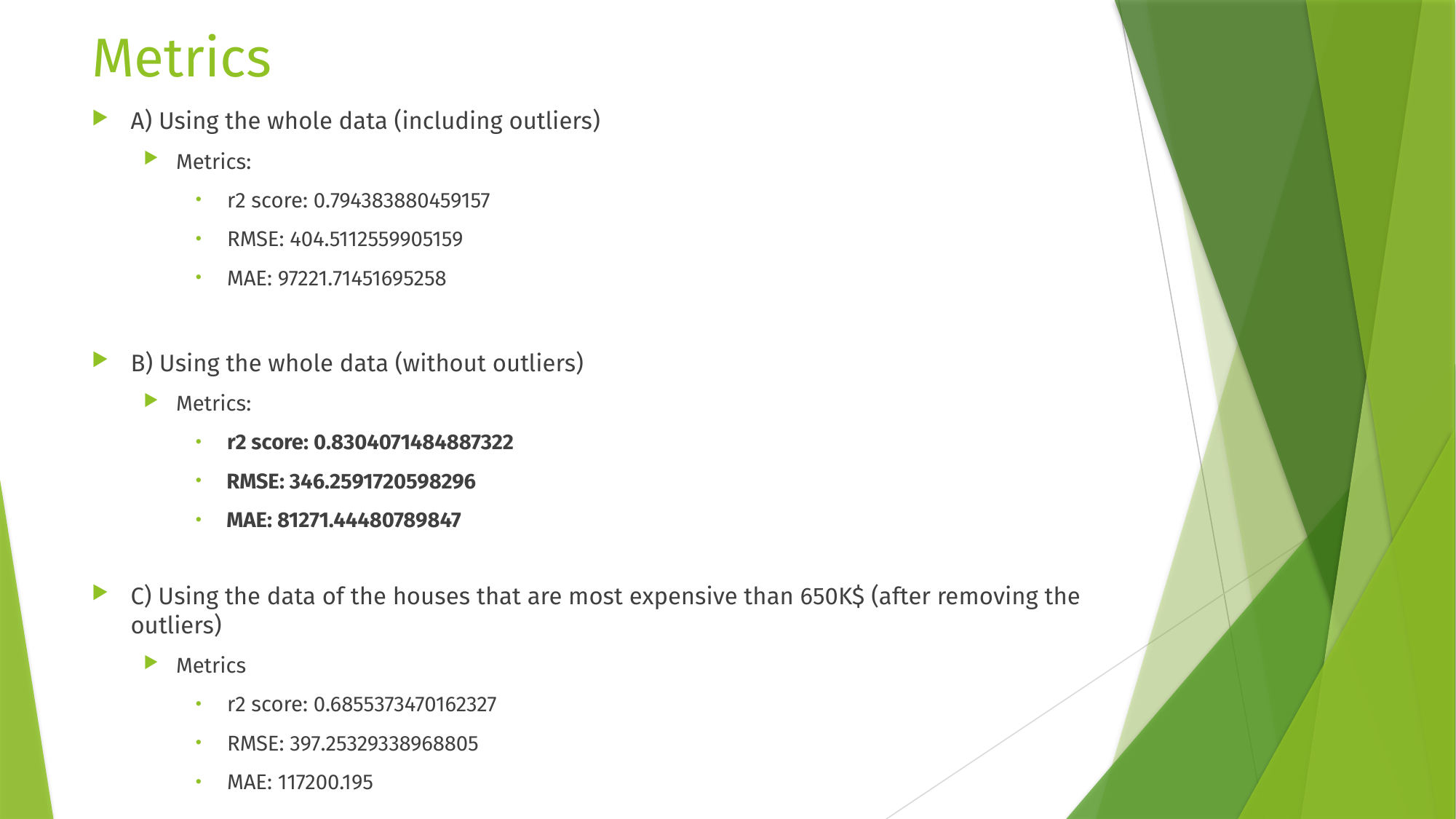

# Metrics
A) Using the whole data (including outliers)
Metrics:
 r2 score: 0.794383880459157
 RMSE: 404.5112559905159
 MAE: 97221.71451695258

B) Using the whole data (without outliers)
Metrics:
 r2 score: 0.8304071484887322
 RMSE: 346.2591720598296
 MAE: 81271.44480789847

C) Using the data of the houses that are most expensive than 650K$ (after removing the outliers)
Metrics
 r2 score: 0.6855373470162327
 RMSE: 397.25329338968805
 MAE: 117200.195